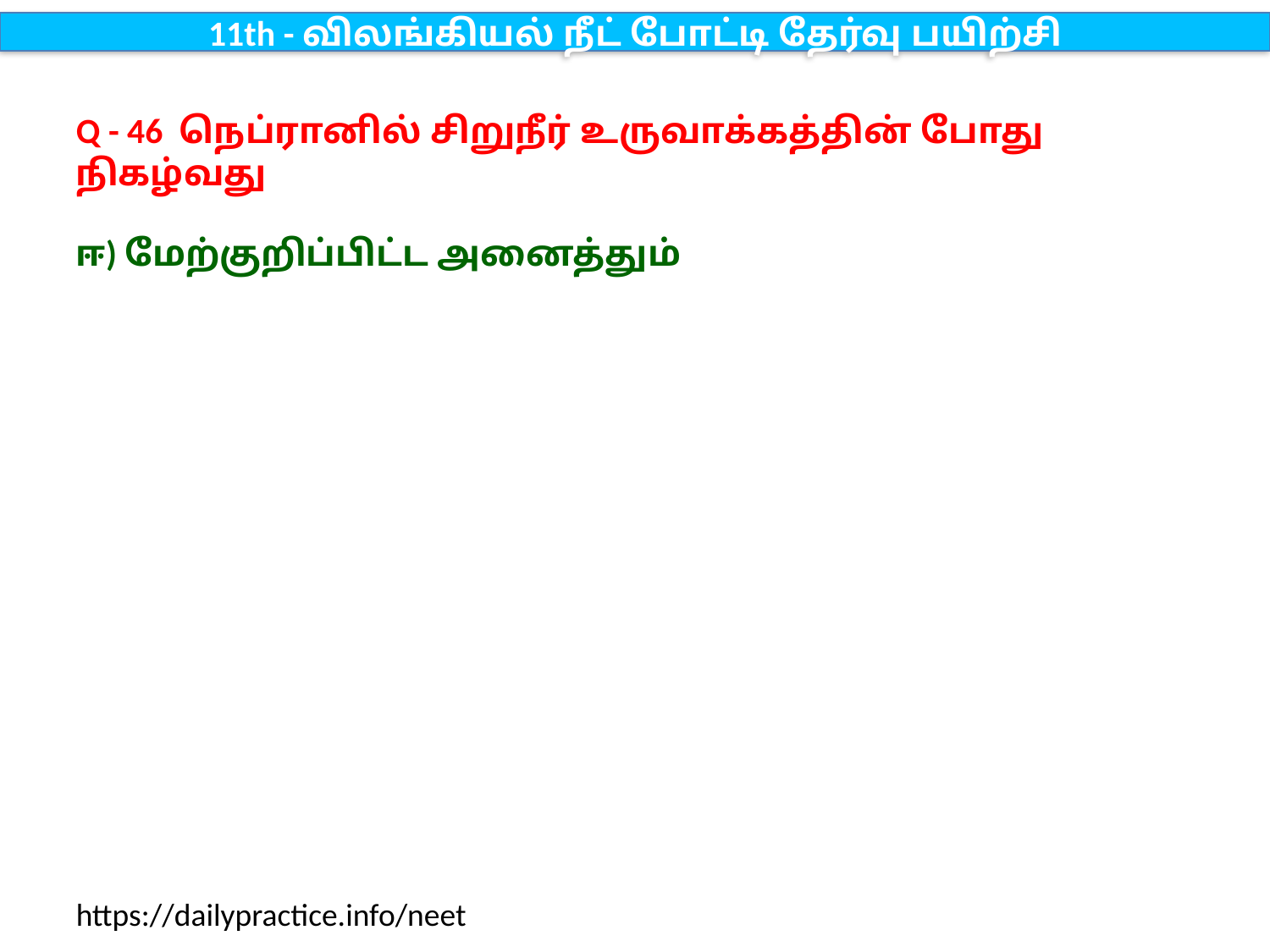

11th - விலங்கியல் நீட் போட்டி தேர்வு பயிற்சி

Q - 46  நெப்ரானில் சிறுநீர் உருவாக்கத்தின் போது நிகழ்வது

ஈ) மேற்குறிப்பிட்ட அனைத்தும்
https://dailypractice.info/neet